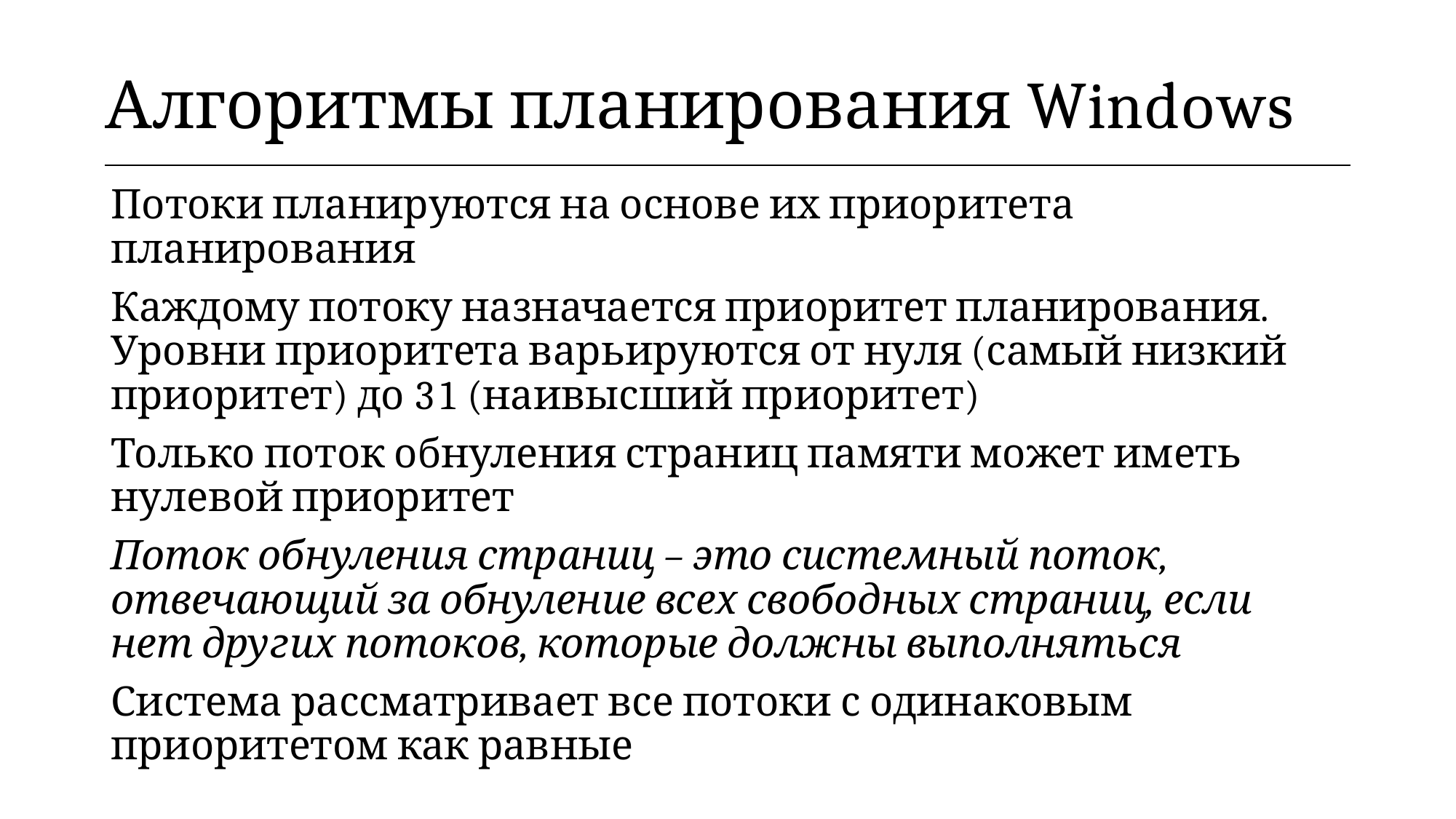

| Алгоритмы планирования Windows |
| --- |
Потоки планируются на основе их приоритета планирования
Каждому потоку назначается приоритет планирования. Уровни приоритета варьируются от нуля (самый низкий приоритет) до 31 (наивысший приоритет)
Только поток обнуления страниц памяти может иметь нулевой приоритет
Поток обнуления страниц – это системный поток, отвечающий за обнуление всех свободных страниц, если нет других потоков, которые должны выполняться
Система рассматривает все потоки с одинаковым приоритетом как равные